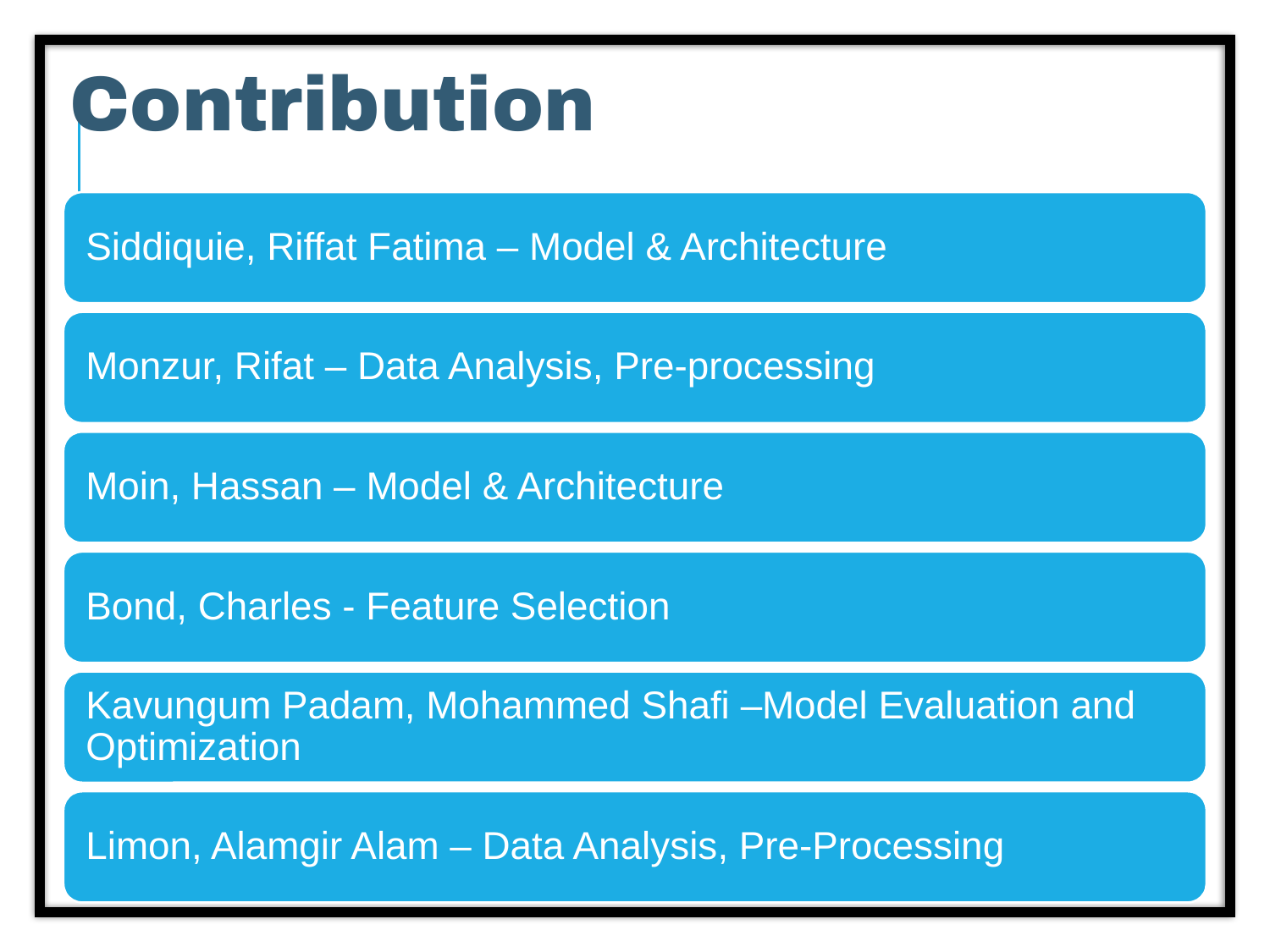

Contribution
Siddiquie, Riffat Fatima – Model & Architecture
Monzur, Rifat – Data Analysis, Pre-processing
Moin, Hassan – Model & Architecture
Bond, Charles - Feature Selection
Kavungum Padam, Mohammed Shafi –Model Evaluation and Optimization
Limon, Alamgir Alam – Data Analysis, Pre-Processing